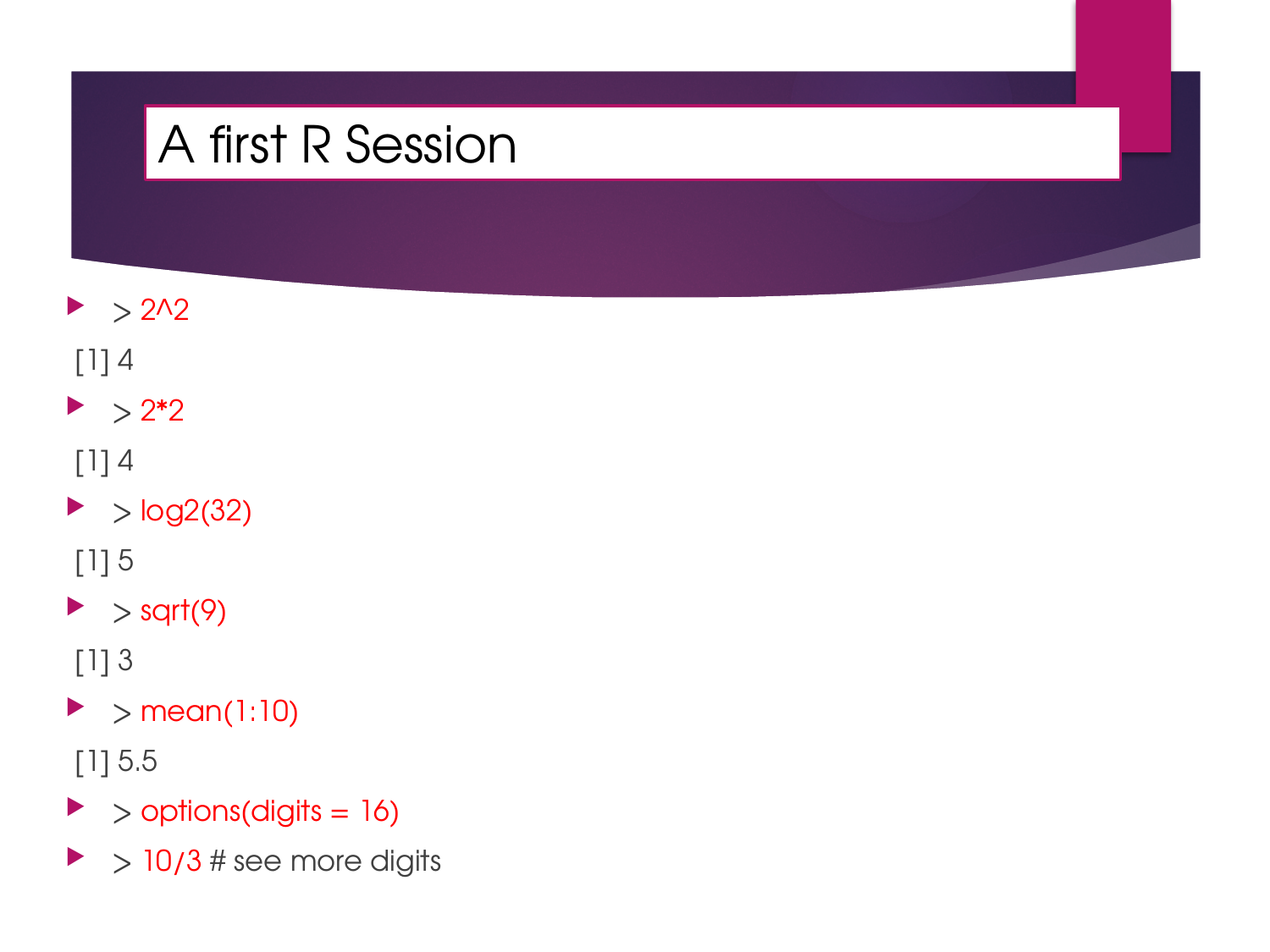

# A first R Session
> 2^2
[1] 4
> 2*2
[1] 4
> log2(32)
[1] 5
> sqrt(9)
[1] 3
> mean(1:10)
[1] 5.5
> options(digits = 16)
> 10/3 # see more digits